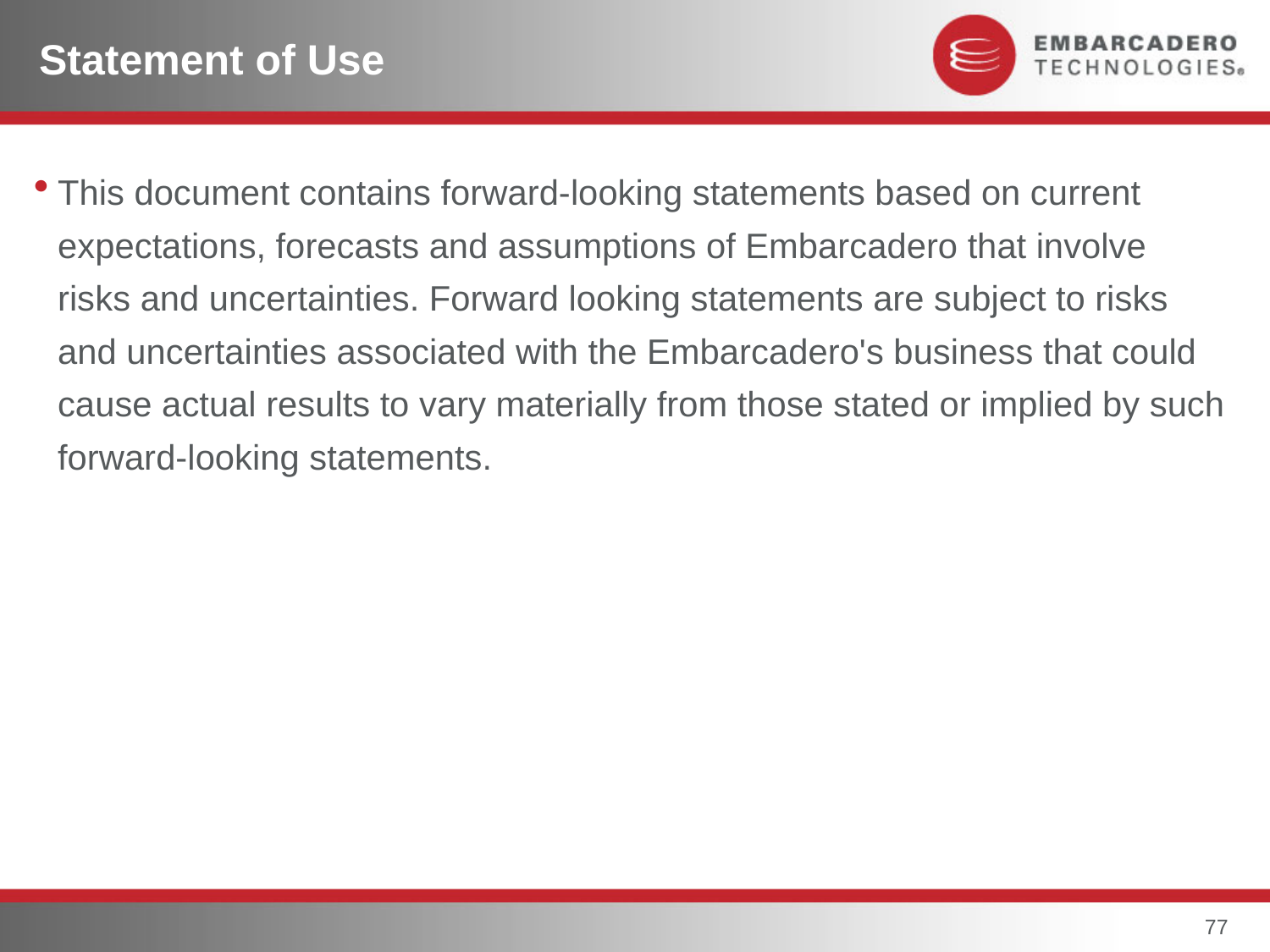

Statement of Use
This document contains forward-looking statements based on current expectations, forecasts and assumptions of Embarcadero that involve risks and uncertainties. Forward looking statements are subject to risks and uncertainties associated with the Embarcadero's business that could cause actual results to vary materially from those stated or implied by such forward-looking statements.
77